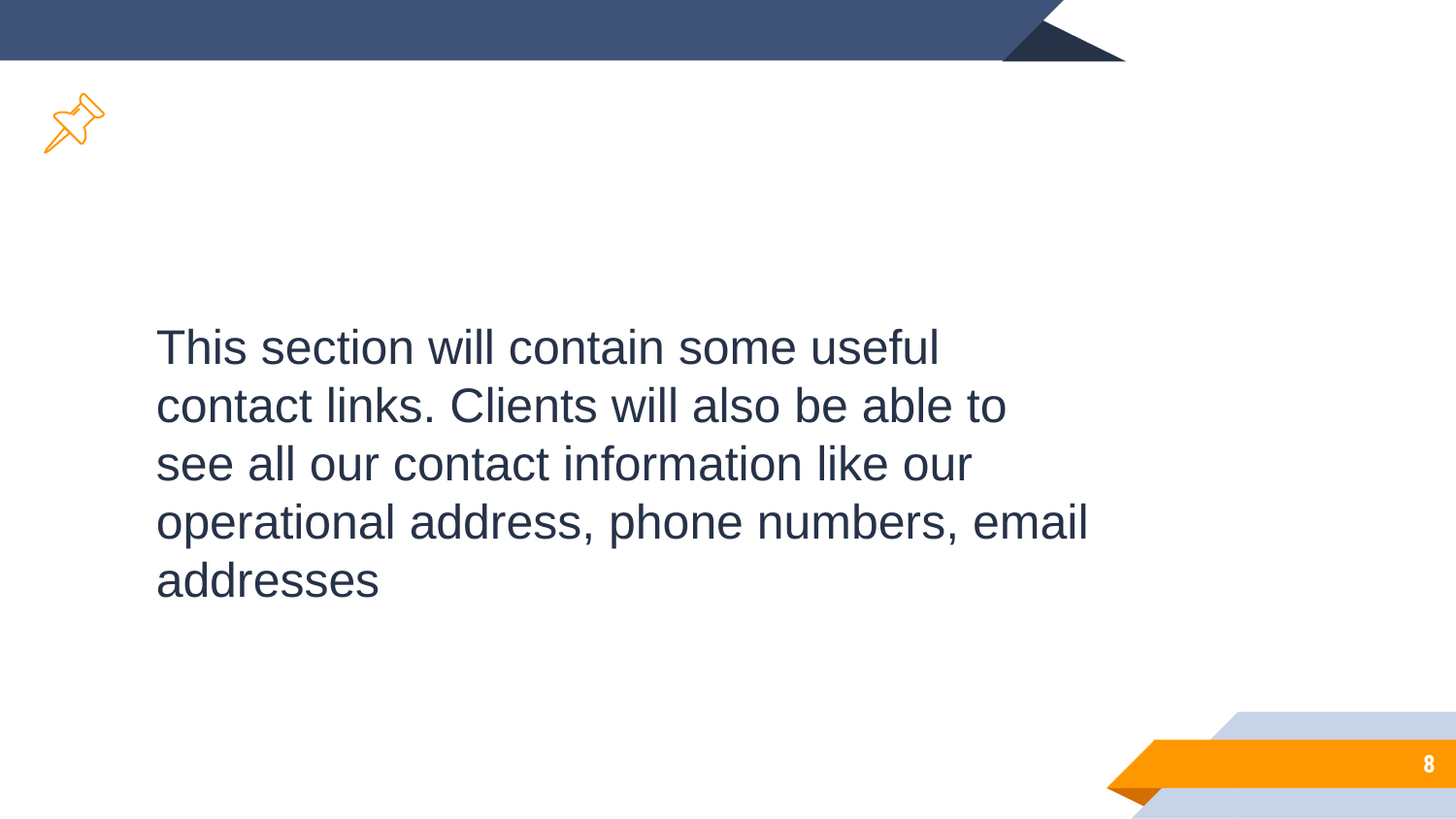

Contact Us

This section will contain some useful contact links. Clients will also be able to see all our contact information like our operational address, phone numbers, email addresses
8